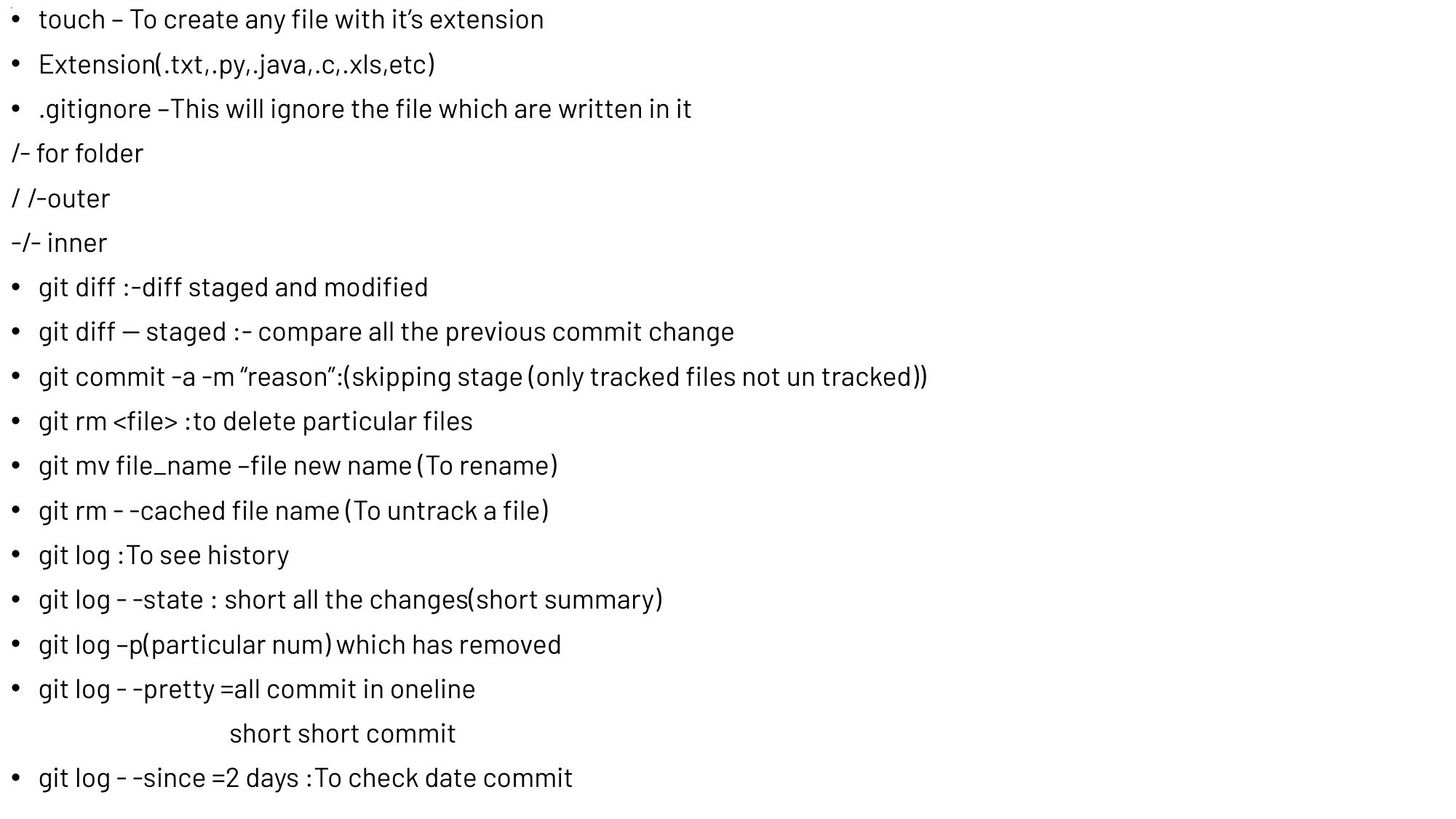

touch – To create any file with it’s extension
Extension(.txt,.py,.java,.c,.xls,etc)
.gitignore –This will ignore the file which are written in it
/- for folder
/ /-outer
-/- inner
git diff :-diff staged and modified
git diff -- staged :- compare all the previous commit change
git commit -a -m “reason”:(skipping stage (only tracked files not un tracked))
git rm <file> :to delete particular files
git mv file_name –file new name (To rename)
git rm - -cached file name (To untrack a file)
git log :To see history
git log - -state : short all the changes(short summary)
git log –p(particular num) which has removed
git log - -pretty =all commit in oneline
                                        short short commit
git log - -since =2 days :To check date commit
# .